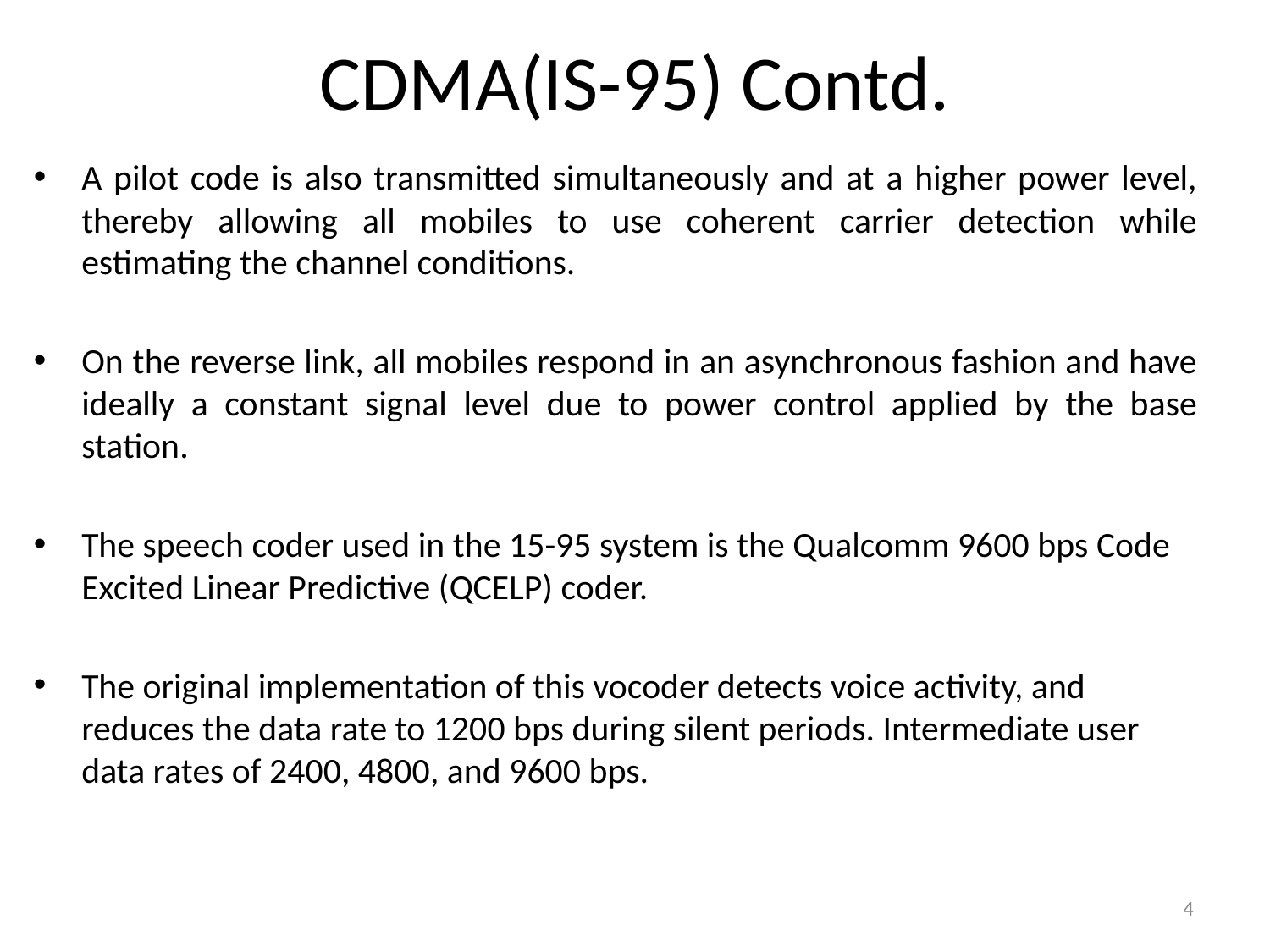

# CDMA(IS-95) Contd.
A pilot code is also transmitted simultaneously and at a higher power level, thereby allowing all mobiles to use coherent carrier detection while estimating the channel conditions.

On the reverse link, all mobiles respond in an asynchronous fashion and have ideally a constant signal level due to power control applied by the base station.

The speech coder used in the 15-95 system is the Qualcomm 9600 bps Code Excited Linear Predictive (QCELP) coder.

The original implementation of this vocoder detects voice activity, and reduces the data rate to 1200 bps during silent periods. Intermediate user data rates of 2400, 4800, and 9600 bps.

4